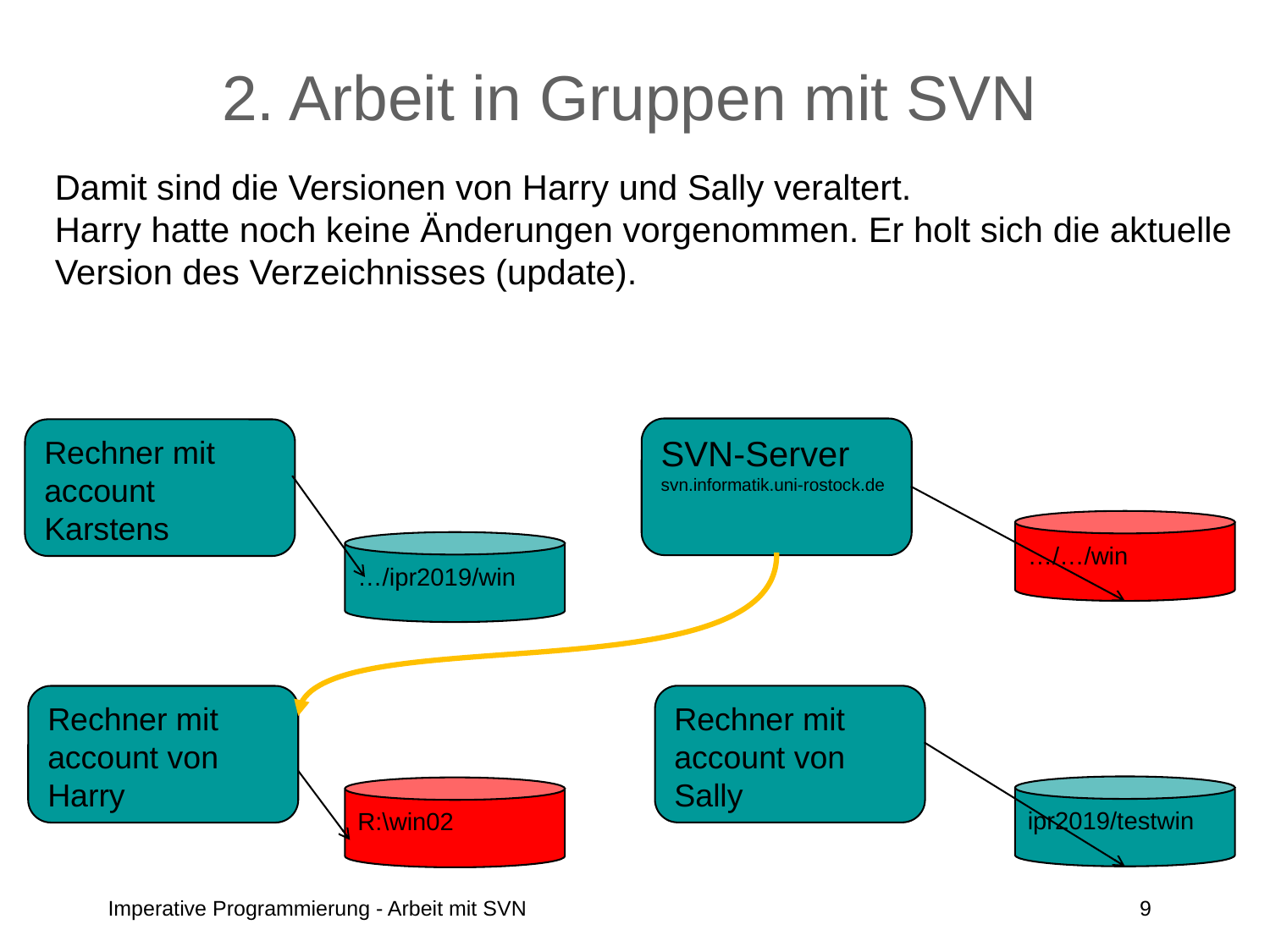

# 2. Arbeit in Gruppen mit SVN
Damit sind die Versionen von Harry und Sally veraltert.
Harry hatte noch keine Änderungen vorgenommen. Er holt sich die aktuelle
Version des Verzeichnisses (update).

SVN-Server
svn.informatik.uni-rostock.de
Rechner mit account Karstens

…/…/win
…/ipr2019/win
Rechner mit account von Sally

Rechner mit account von Harry
ipr2019/testwin
R:\win02
Imperative Programmierung - Arbeit mit SVN
9